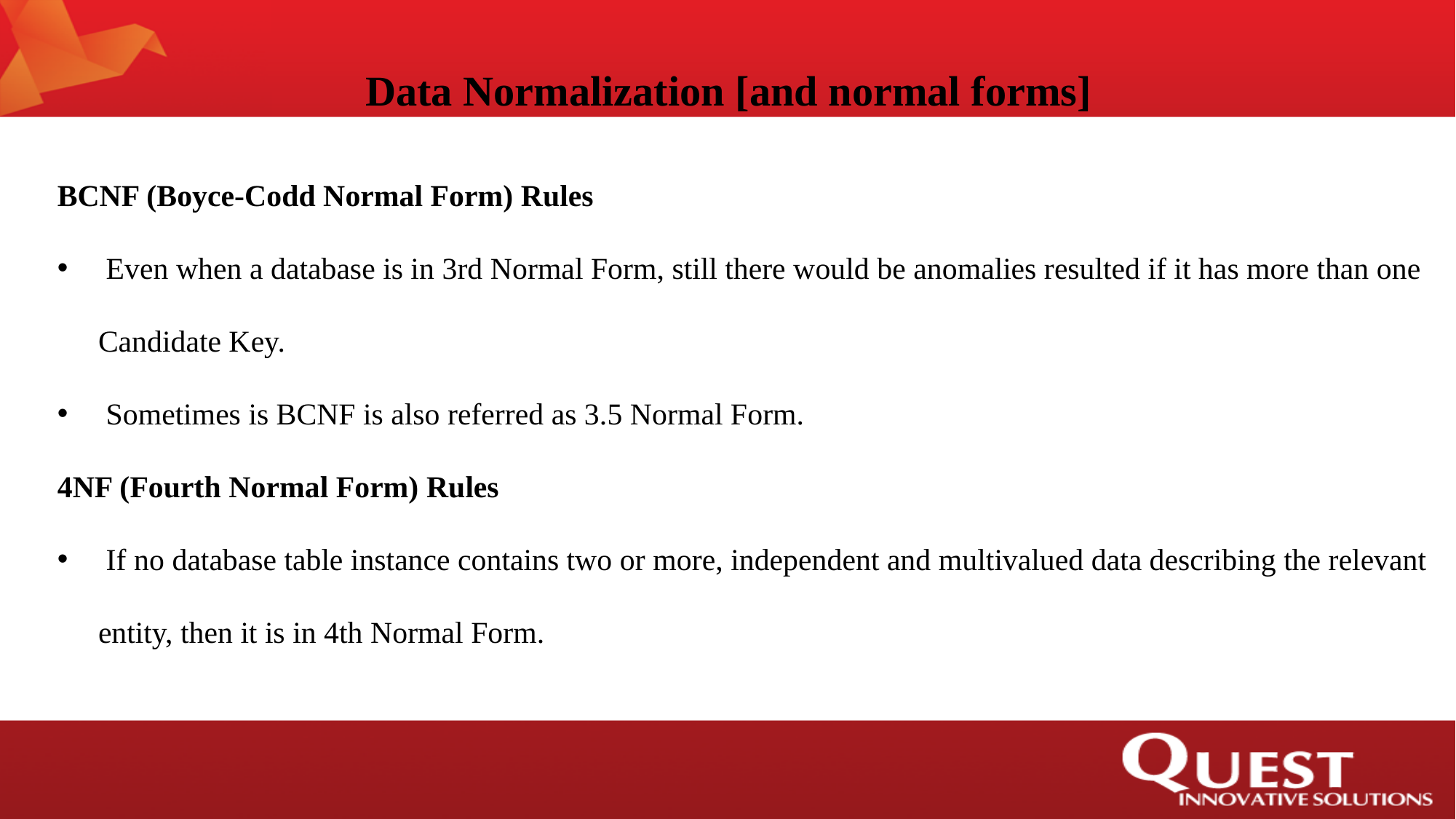

Data Normalization [and normal forms]
BCNF (Boyce-Codd Normal Form) Rules
 Even when a database is in 3rd Normal Form, still there would be anomalies resulted if it has more than one Candidate Key.
 Sometimes is BCNF is also referred as 3.5 Normal Form.

4NF (Fourth Normal Form) Rules
 If no database table instance contains two or more, independent and multivalued data describing the relevant entity, then it is in 4th Normal Form.